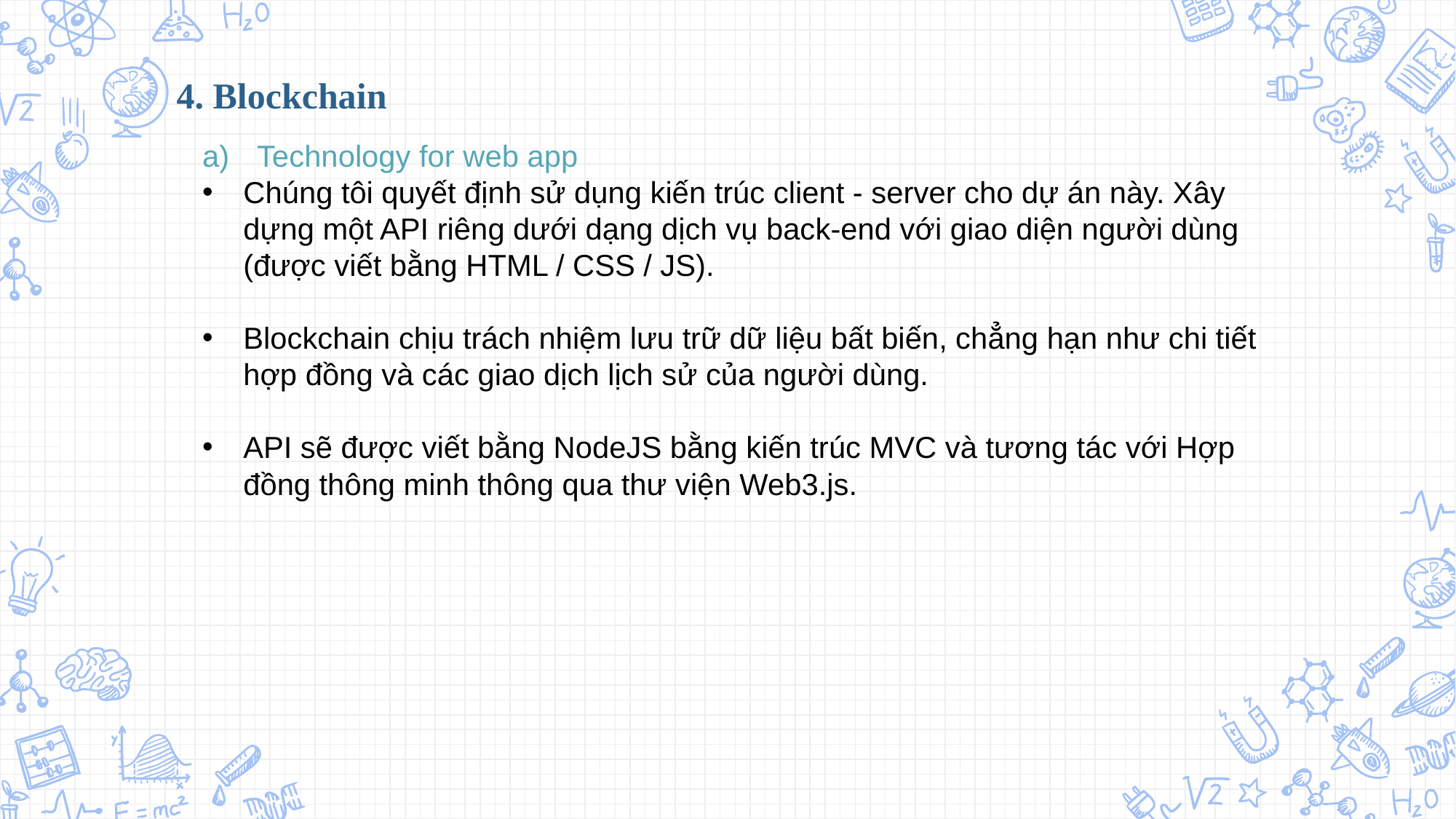

4. Blockchain
Technology for web app
Chúng tôi quyết định sử dụng kiến trúc client - server cho dự án này. Xây dựng một API riêng dưới dạng dịch vụ back-end với giao diện người dùng (được viết bằng HTML / CSS / JS).

Blockchain chịu trách nhiệm lưu trữ dữ liệu bất biến, chẳng hạn như chi tiết hợp đồng và các giao dịch lịch sử của người dùng.

API sẽ được viết bằng NodeJS bằng kiến trúc MVC và tương tác với Hợp đồng thông minh thông qua thư viện Web3.js.